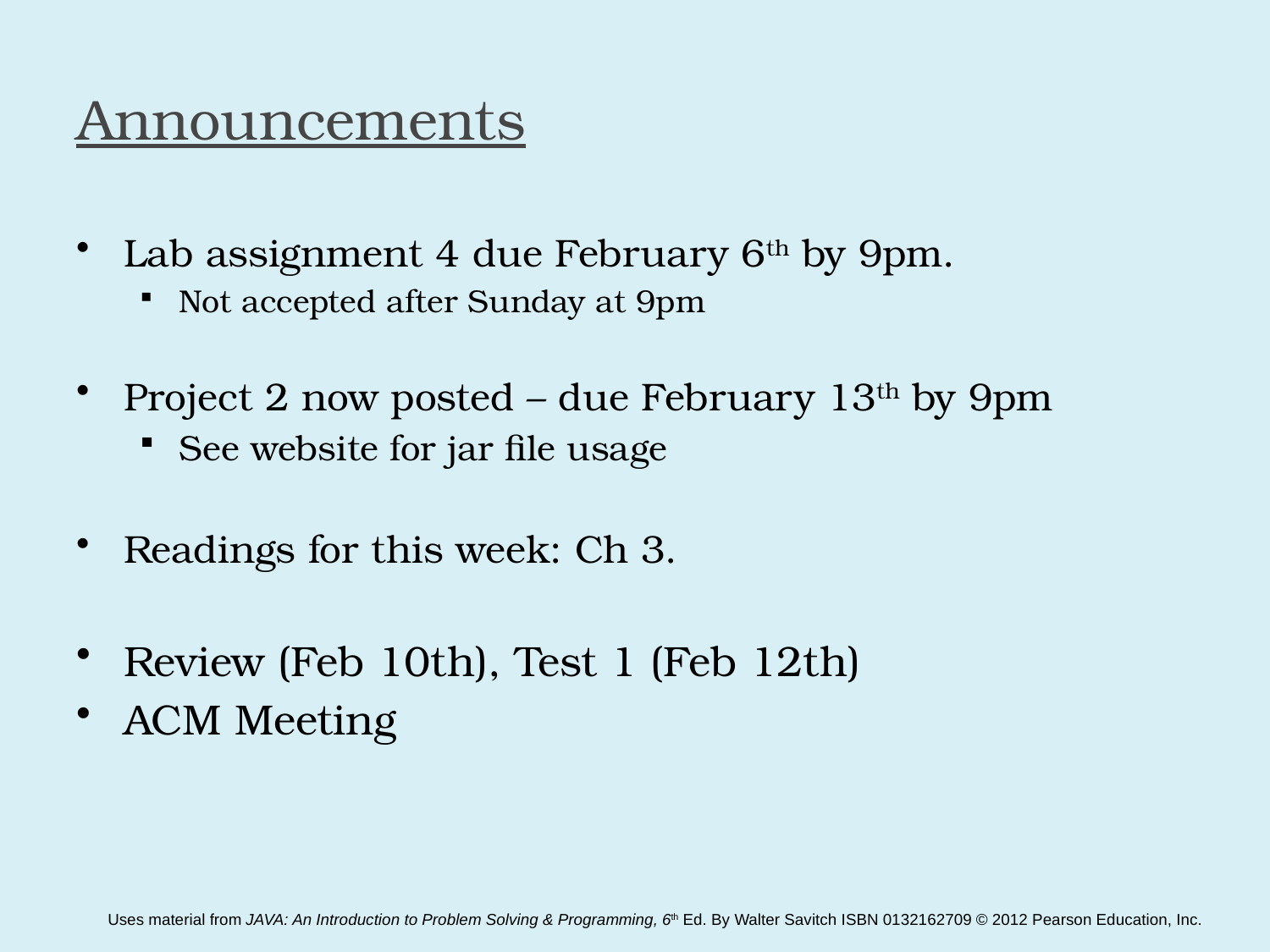

# Announcements
Lab assignment 4 due February 6th by 9pm.
Not accepted after Sunday at 9pm

Project 2 now posted – due February 13th by 9pm
See website for jar file usage

Readings for this week: Ch 3.

Review (Feb 10th), Test 1 (Feb 12th)
ACM Meeting